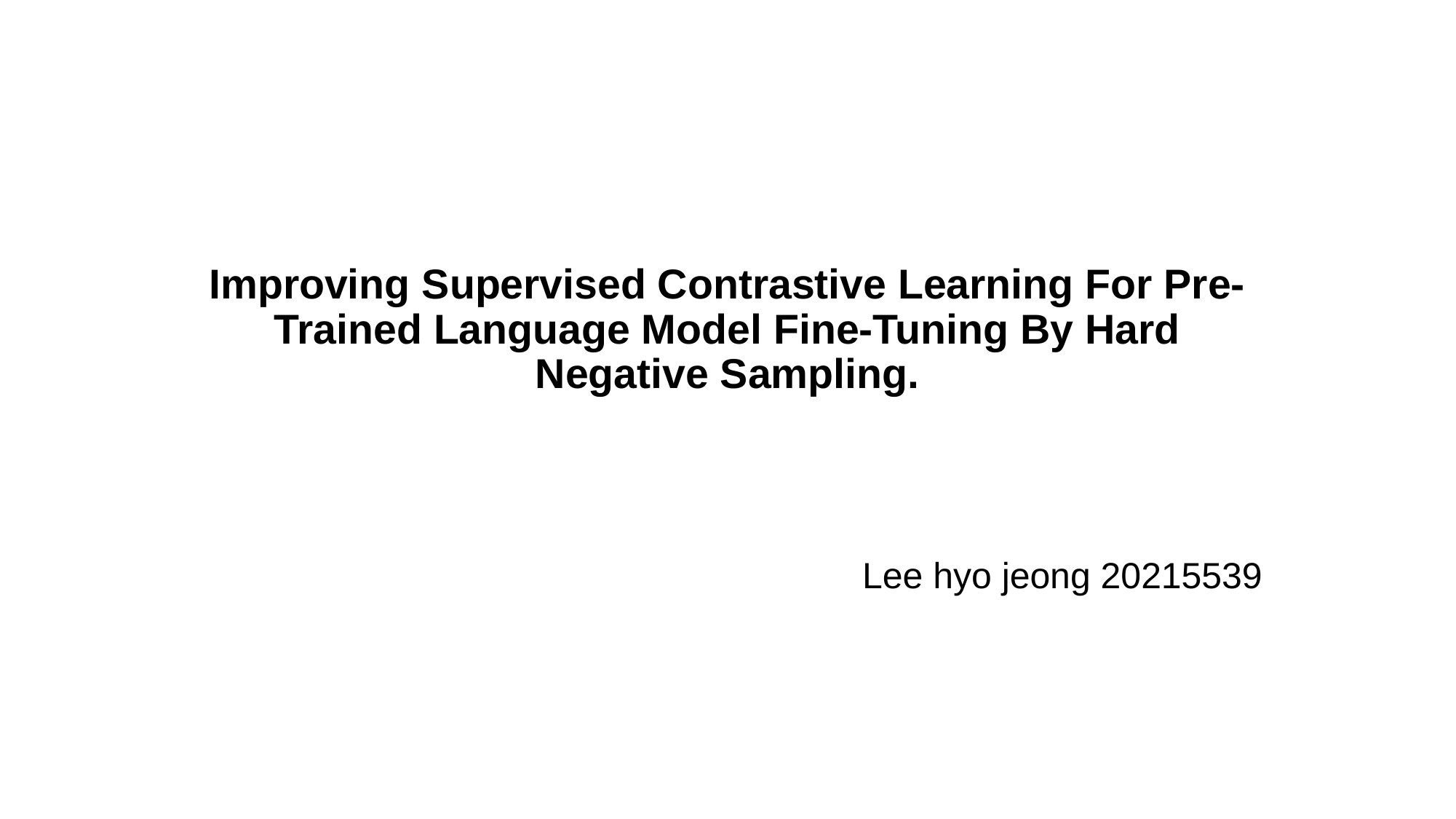

# Improving Supervised Contrastive Learning For Pre-Trained Language Model Fine-Tuning By Hard Negative Sampling.
Lee hyo jeong 20215539